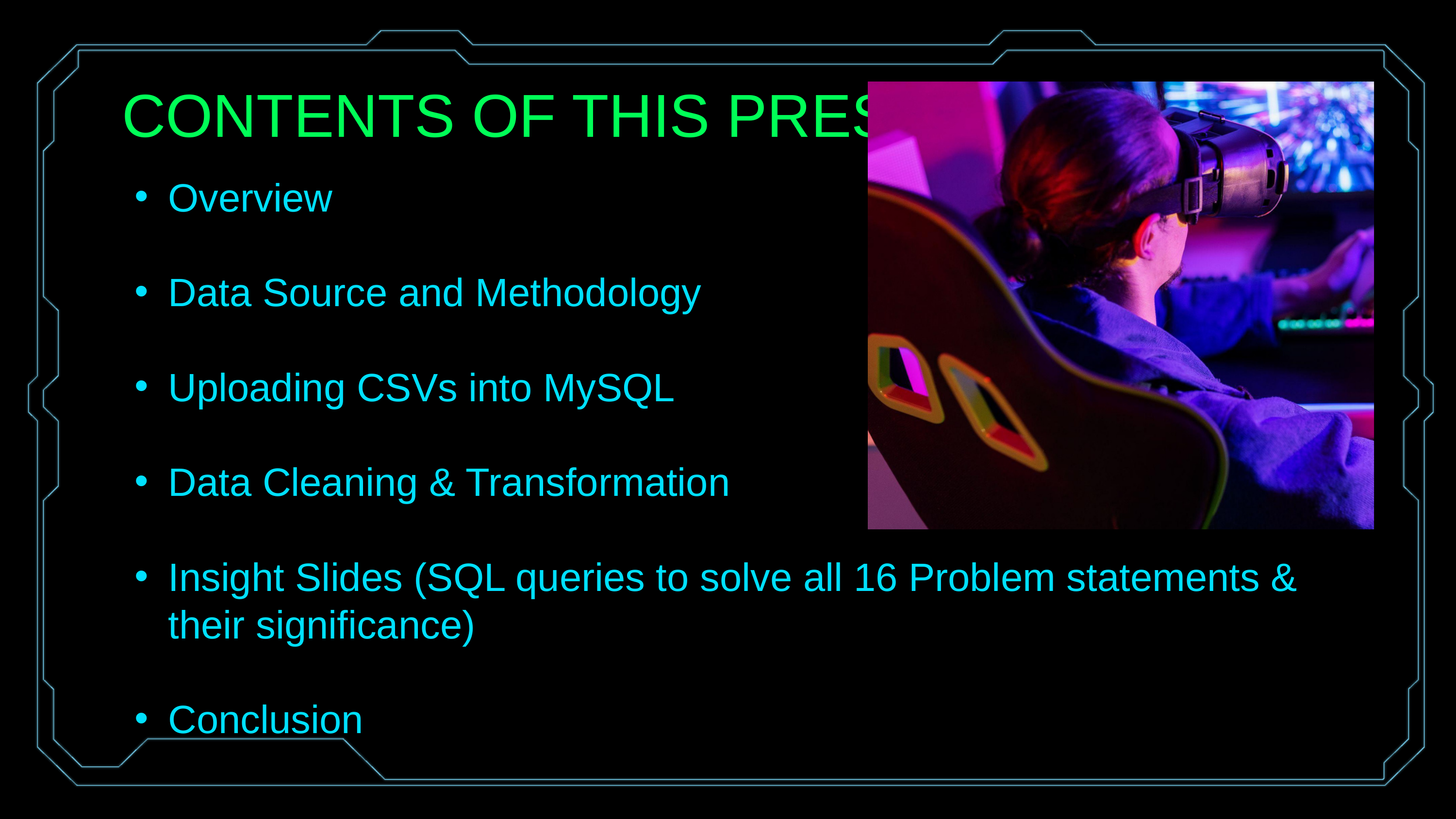

CONTENTS OF THIS PRESENTATION

Overview

Data Source and Methodology

Uploading CSVs into MySQL

Data Cleaning & Transformation

Insight Slides (SQL queries to solve all 16 Problem statements & their significance)

Conclusion